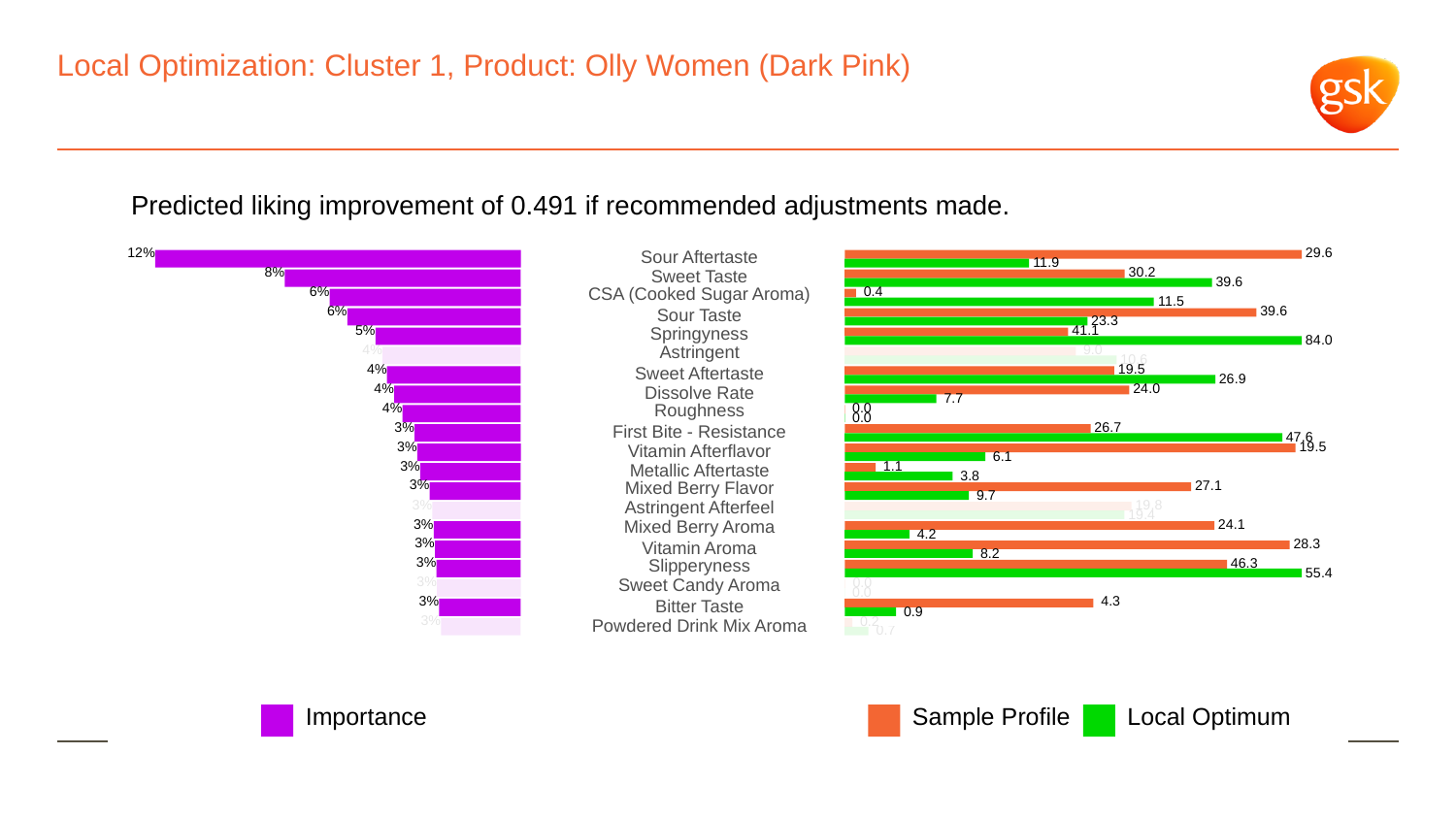

# Local Optimization: Cluster 1, Product: Olly Women (Dark Pink)

Predicted liking improvement of 0.491 if recommended adjustments made.

12%
 29.6

Sour Aftertaste
 11.9

8%
 30.2

Sweet Taste
 39.6

6%
CSA (Cooked Sugar Aroma)
  0.4

 11.5

6%
 39.6

Sour Taste
 23.3

5%
Springyness
 41.1

 84.0

4%
Astringent
  9.0

 10.6

4%
 19.5

Sweet Aftertaste
 26.9

4%
 24.0

Dissolve Rate

  7.7
4%
Roughness
  0.0

  0.0

3%
 26.7

First Bite - Resistance
 47.6

3%
 19.5

Vitamin Afterflavor
  6.1

3%
  1.1

Metallic Aftertaste
  3.8

3%
Mixed Berry Flavor
 27.1

  9.7

3%
Astringent Afterfeel
 19.8

 19.4

3%
Mixed Berry Aroma
 24.1

  4.2

3%
 28.3

Vitamin Aroma
  8.2

3%
Slipperyness
 46.3

 55.4

3%
Sweet Candy Aroma
  0.0

  0.0

3%
  4.3

Bitter Taste
  0.9

3%
  0.2

Powdered Drink Mix Aroma
  0.7

Local Optimum
Sample Profile
Importance